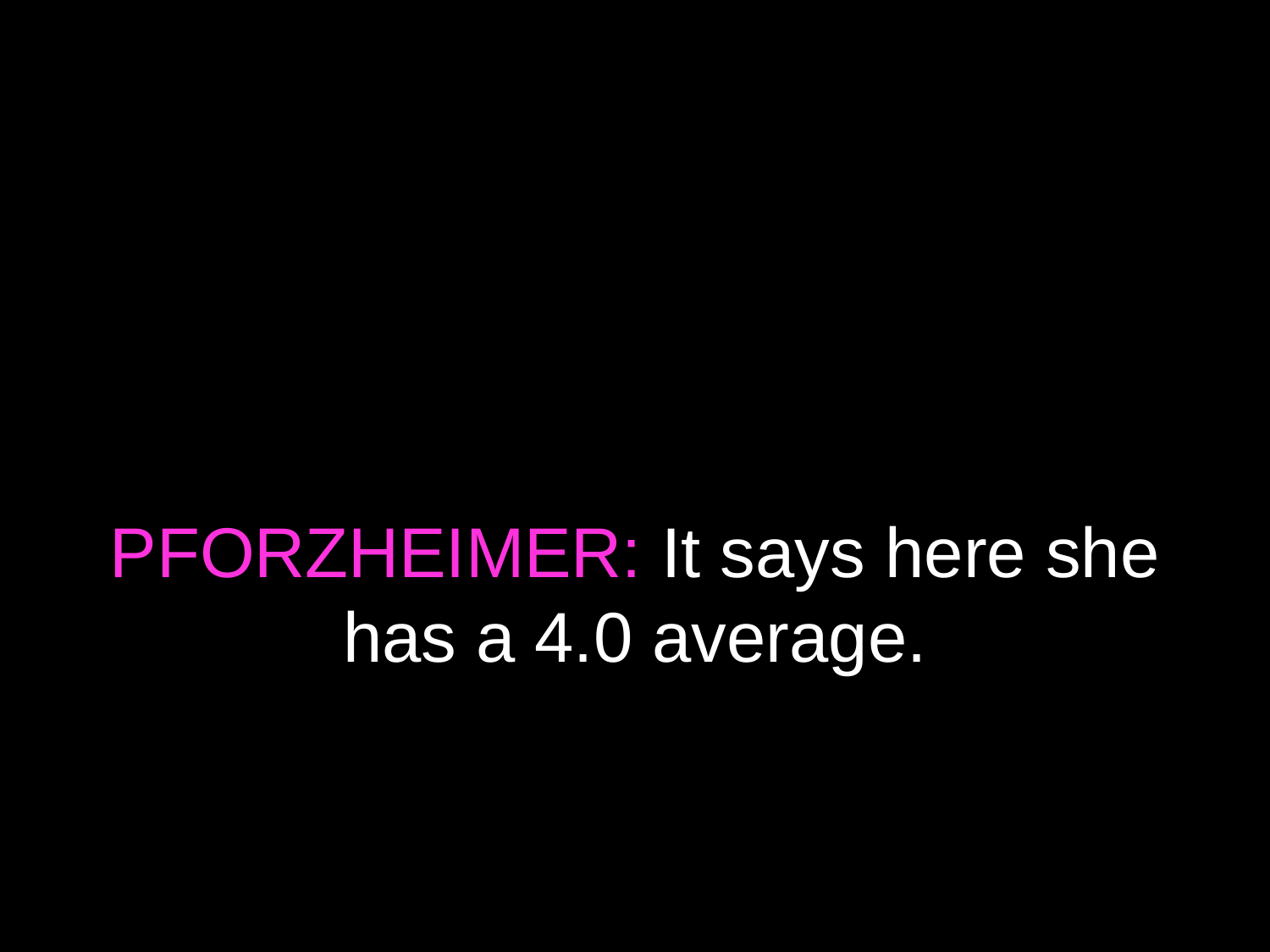

# PFORZHEIMER: It says here she has a 4.0 average.